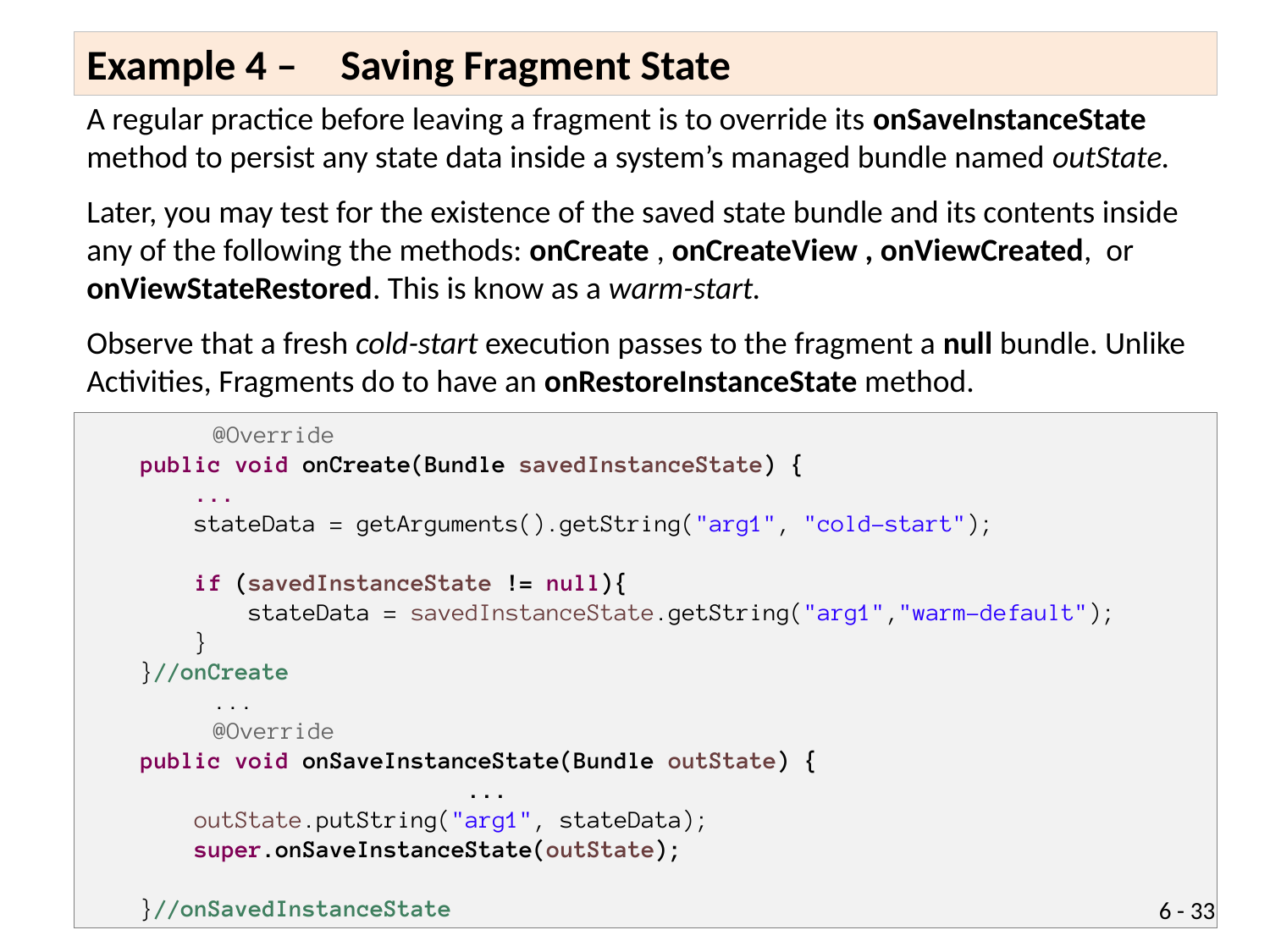

Example 4 – 	Saving Fragment State
A regular practice before leaving a fragment is to override its onSaveInstanceState method to persist any state data inside a system’s managed bundle named outState.

Later, you may test for the existence of the saved state bundle and its contents inside any of the following the methods: onCreate , onCreateView , onViewCreated,  or onViewStateRestored. This is know as a warm-start.

Observe that a fresh cold-start execution passes to the fragment a null bundle. Unlike Activities, Fragments do to have an onRestoreInstanceState method.
	@Override
    public void onCreate(Bundle savedInstanceState) {
        ...
        stateData = getArguments().getString("arg1", "cold-start");

        if (savedInstanceState != null){
            stateData = savedInstanceState.getString("arg1","warm-default");
        }
    }//onCreate
	...
	@Override
    public void onSaveInstanceState(Bundle outState) {
			...
        outState.putString("arg1", stateData);
        super.onSaveInstanceState(outState);

    }//onSavedInstanceState
6 - 33